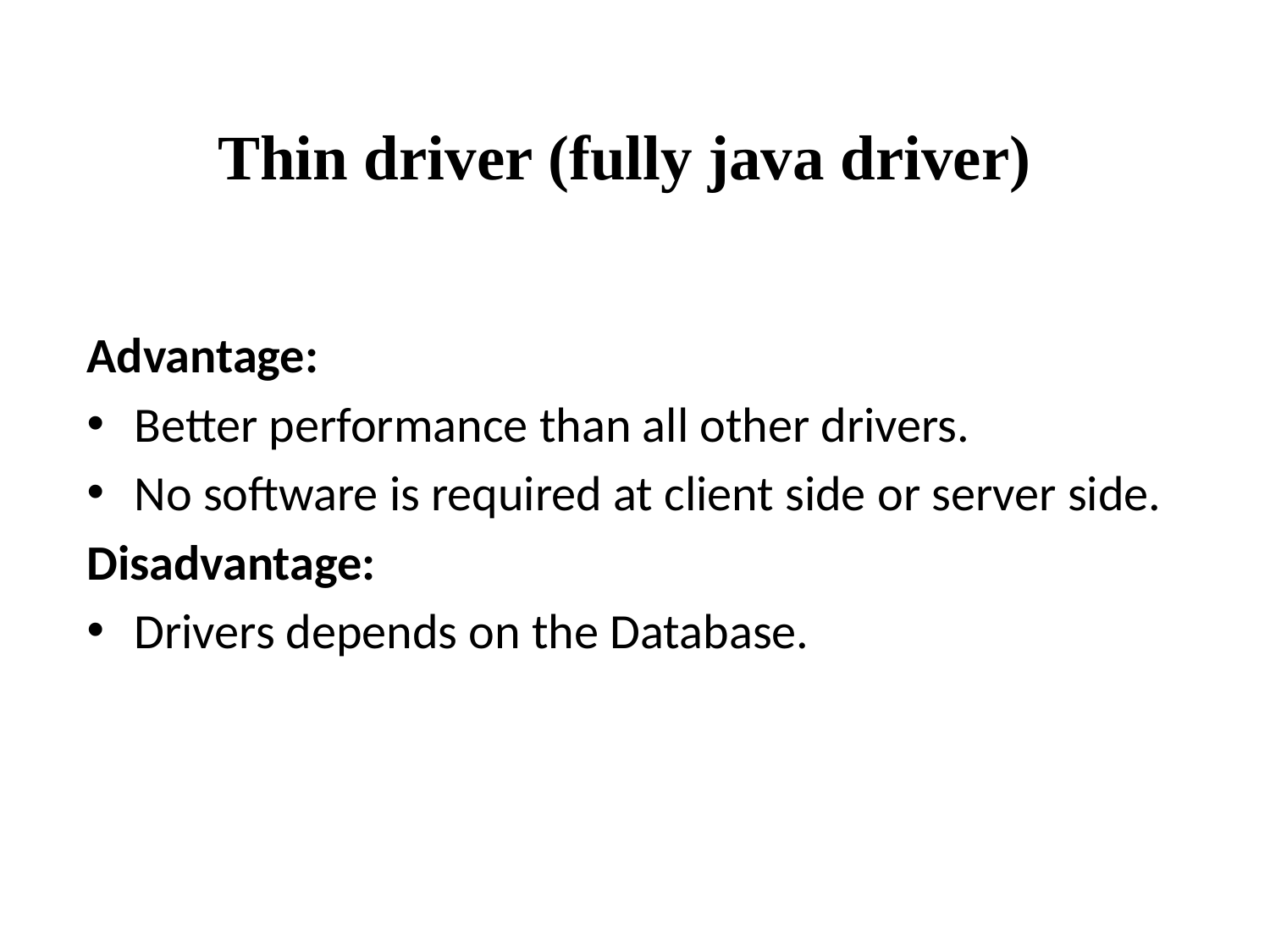

# Thin driver (fully java driver)
Advantage:
Better performance than all other drivers.
No software is required at client side or server side.
Disadvantage:
Drivers depends on the Database.